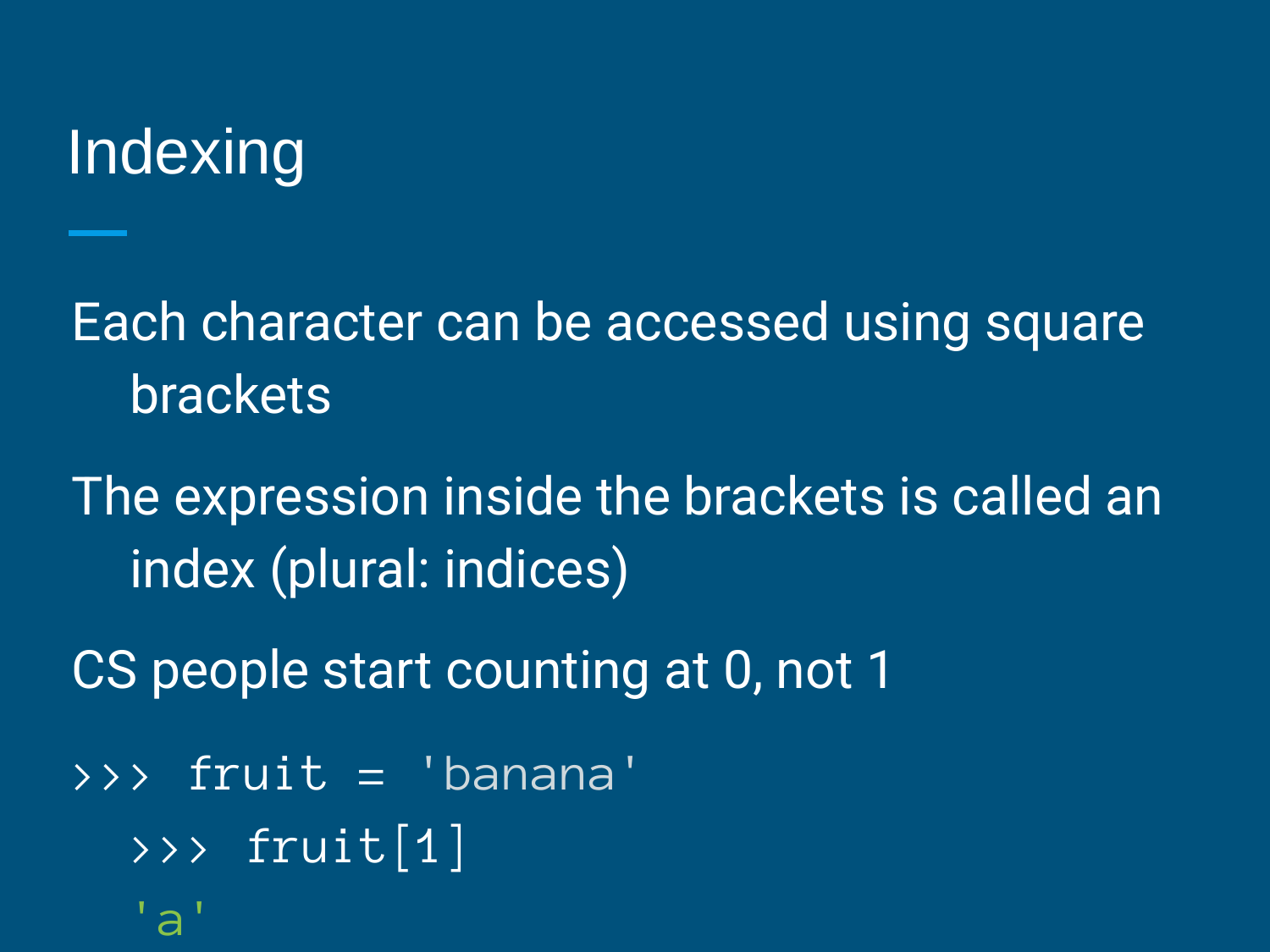

# Indexing
Each character can be accessed using square brackets
The expression inside the brackets is called an index (plural: indices)
CS people start counting at 0, not 1
>>> fruit = 'banana'
>>> fruit[1]
'a'